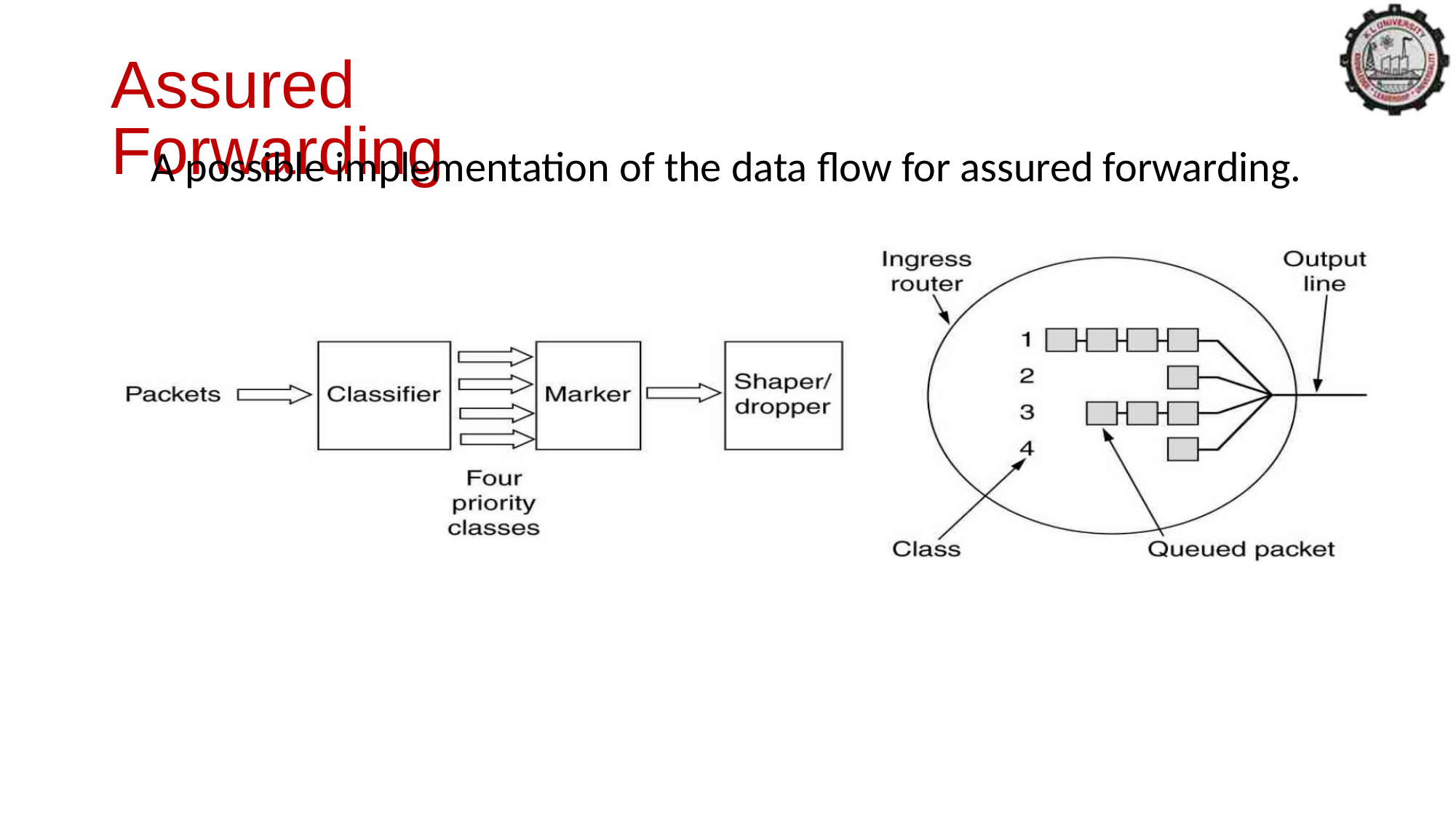

Assured Forwarding
A possible implementation of the data flow for assured forwarding.